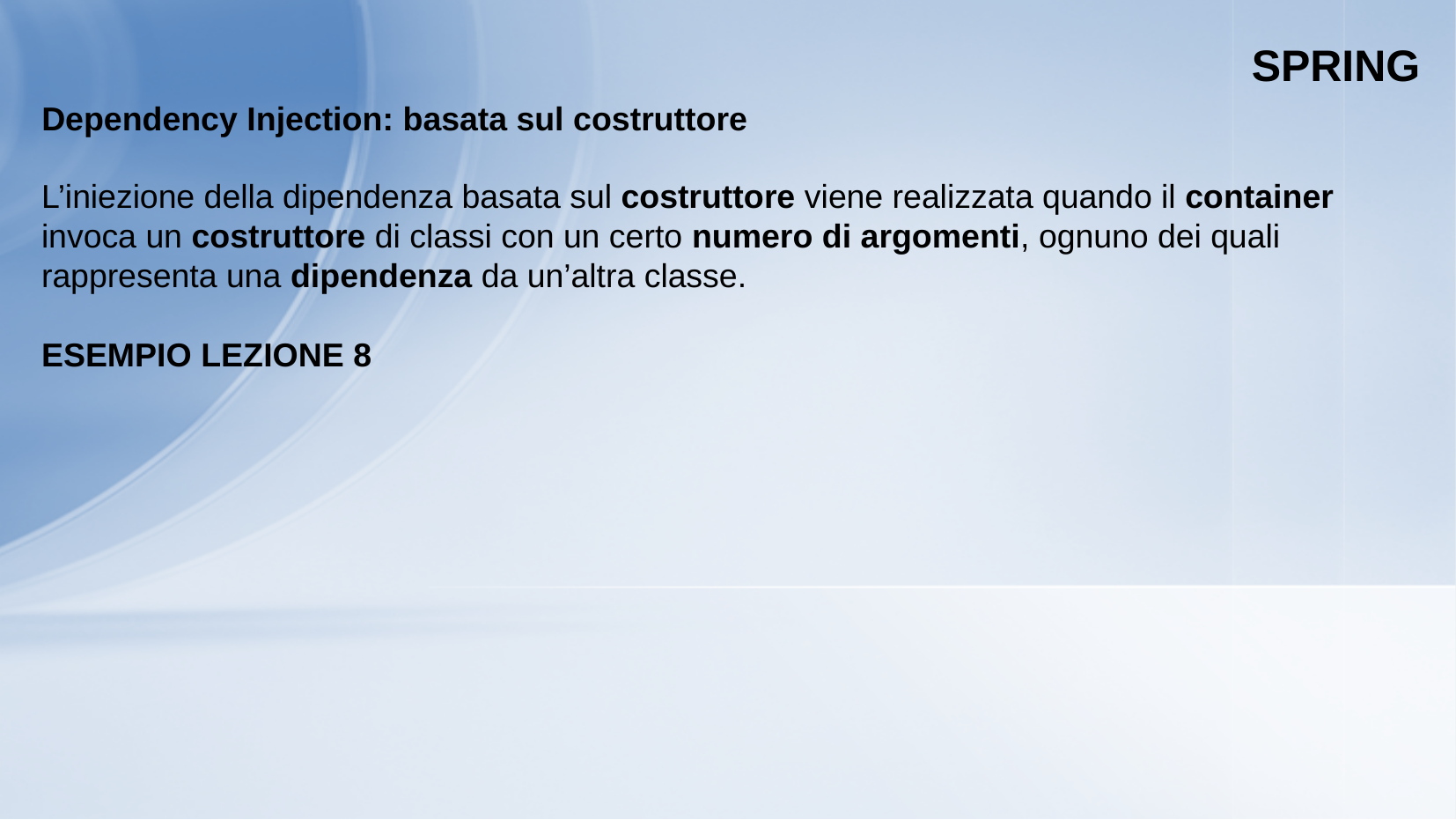

SPRING
Dependency Injection: basata sul costruttore
L’iniezione della dipendenza basata sul costruttore viene realizzata quando il container invoca un costruttore di classi con un certo numero di argomenti, ognuno dei quali rappresenta una dipendenza da un’altra classe.

ESEMPIO LEZIONE 8